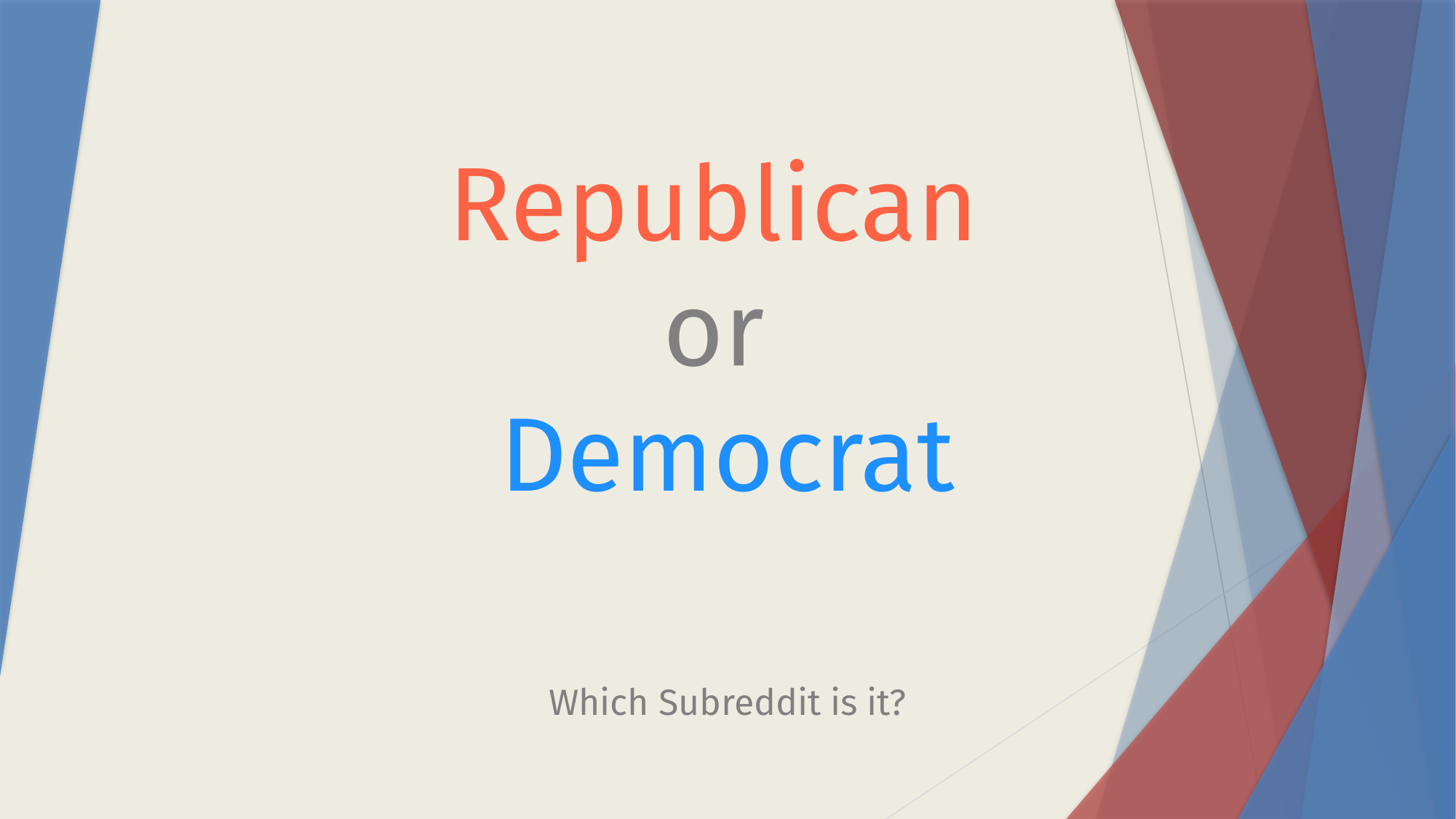

# Republican or Democrat
Which Subreddit is it?